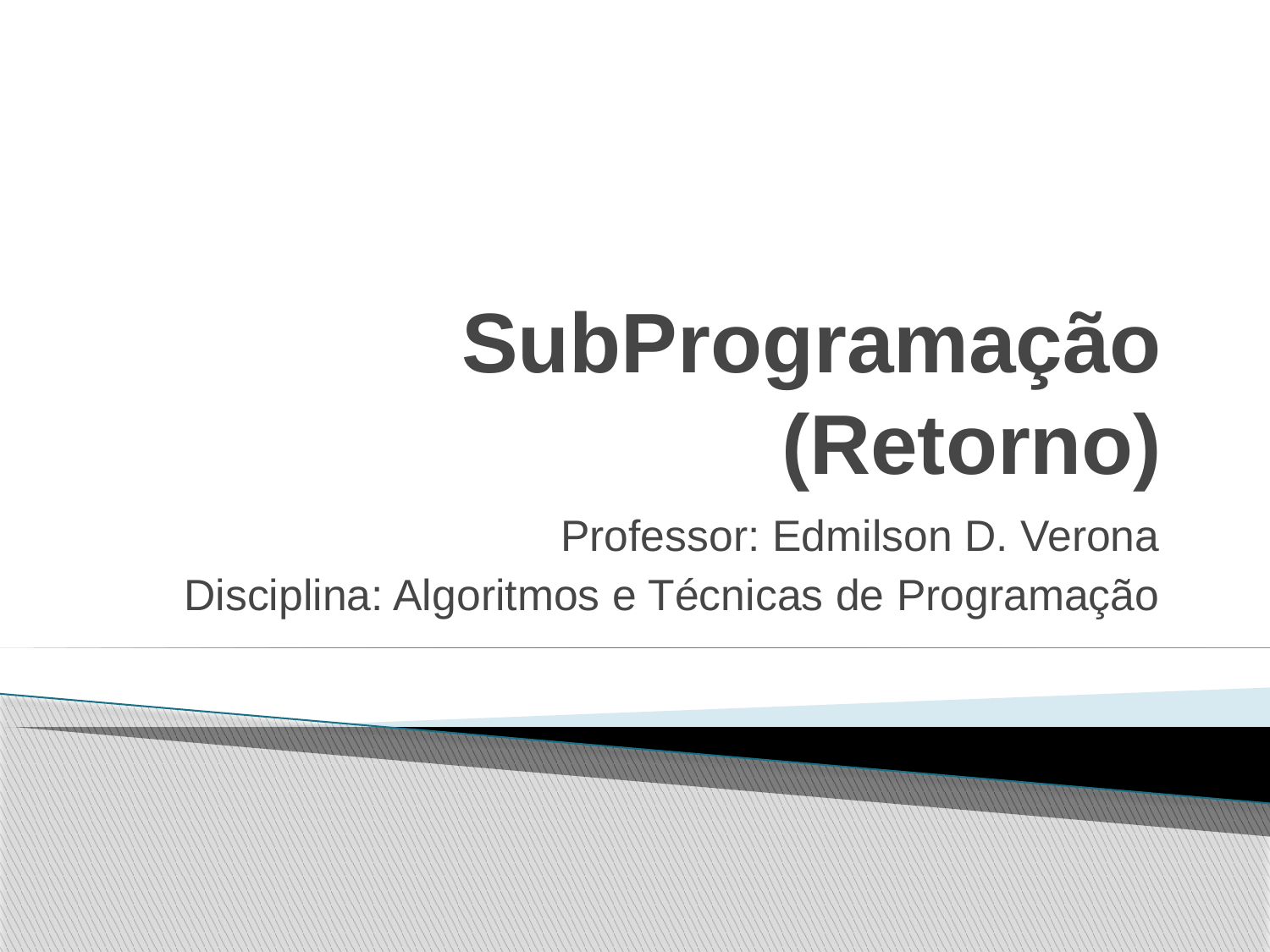

# SubProgramação (Retorno)
Professor: Edmilson D. Verona
Disciplina: Algoritmos e Técnicas de Programação